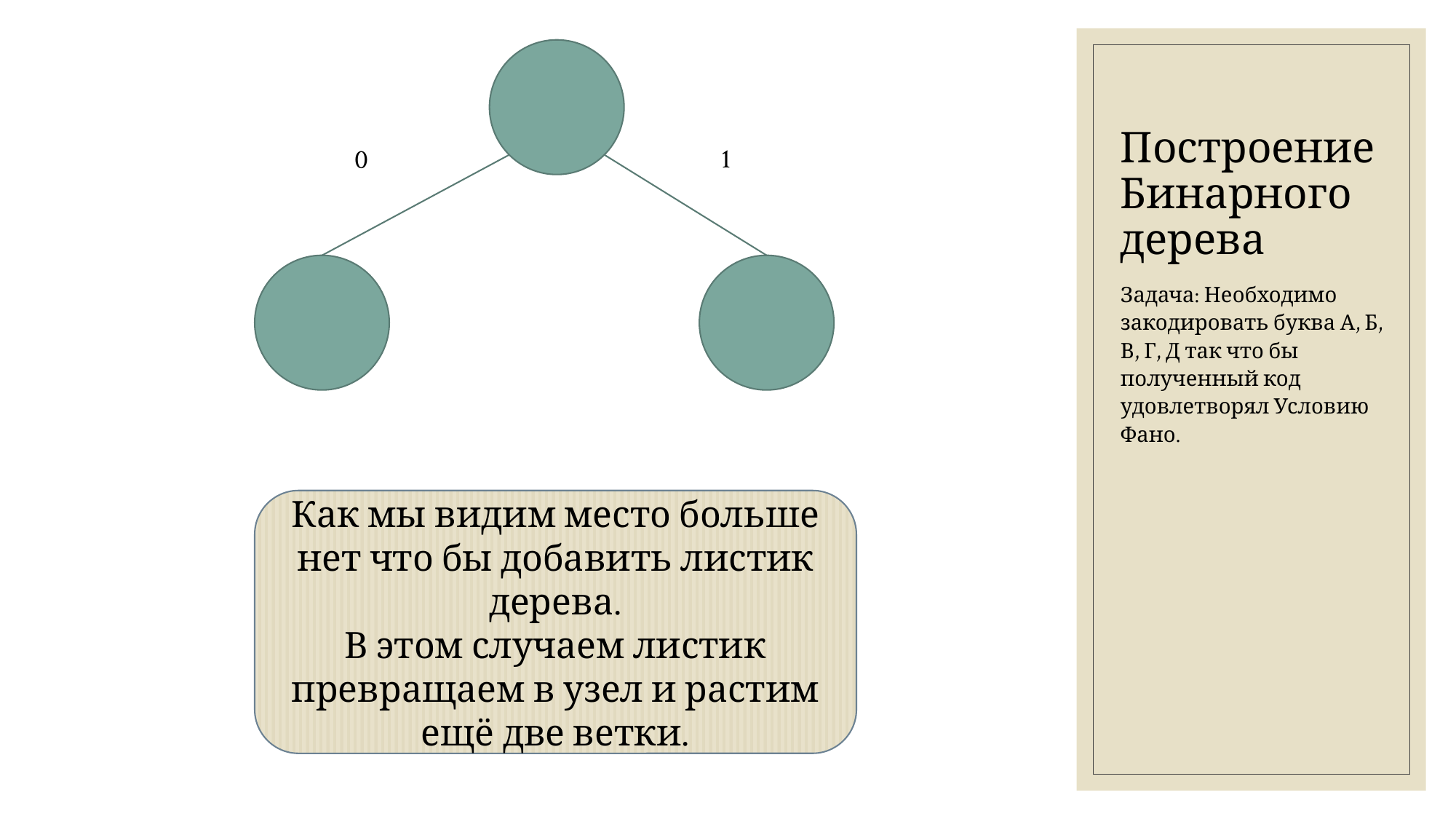

# Построение Бинарного дерева
1
0

Задача: Необходимо закодировать буква А, Б, В, Г, Д так что бы полученный код удовлетворял Условию Фано.
Как мы видим место больше нет что бы добавить листик дерева.
В этом случаем листик превращаем в узел и растим ещё две ветки.